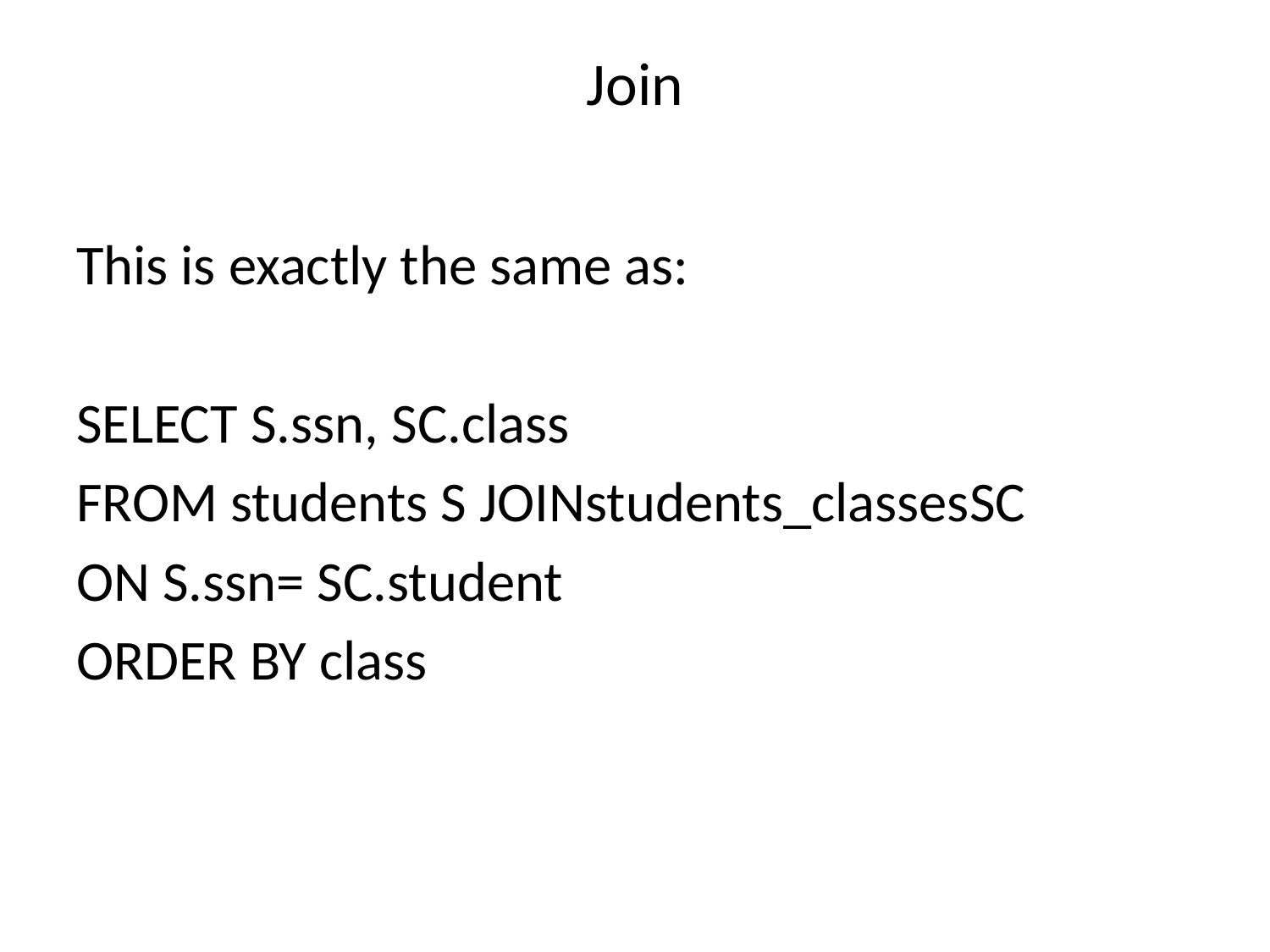

# Join
This is exactly the same as:

SELECT S.ssn, SC.class
FROM students S JOINstudents_classesSC
ON S.ssn= SC.student
ORDER BY class